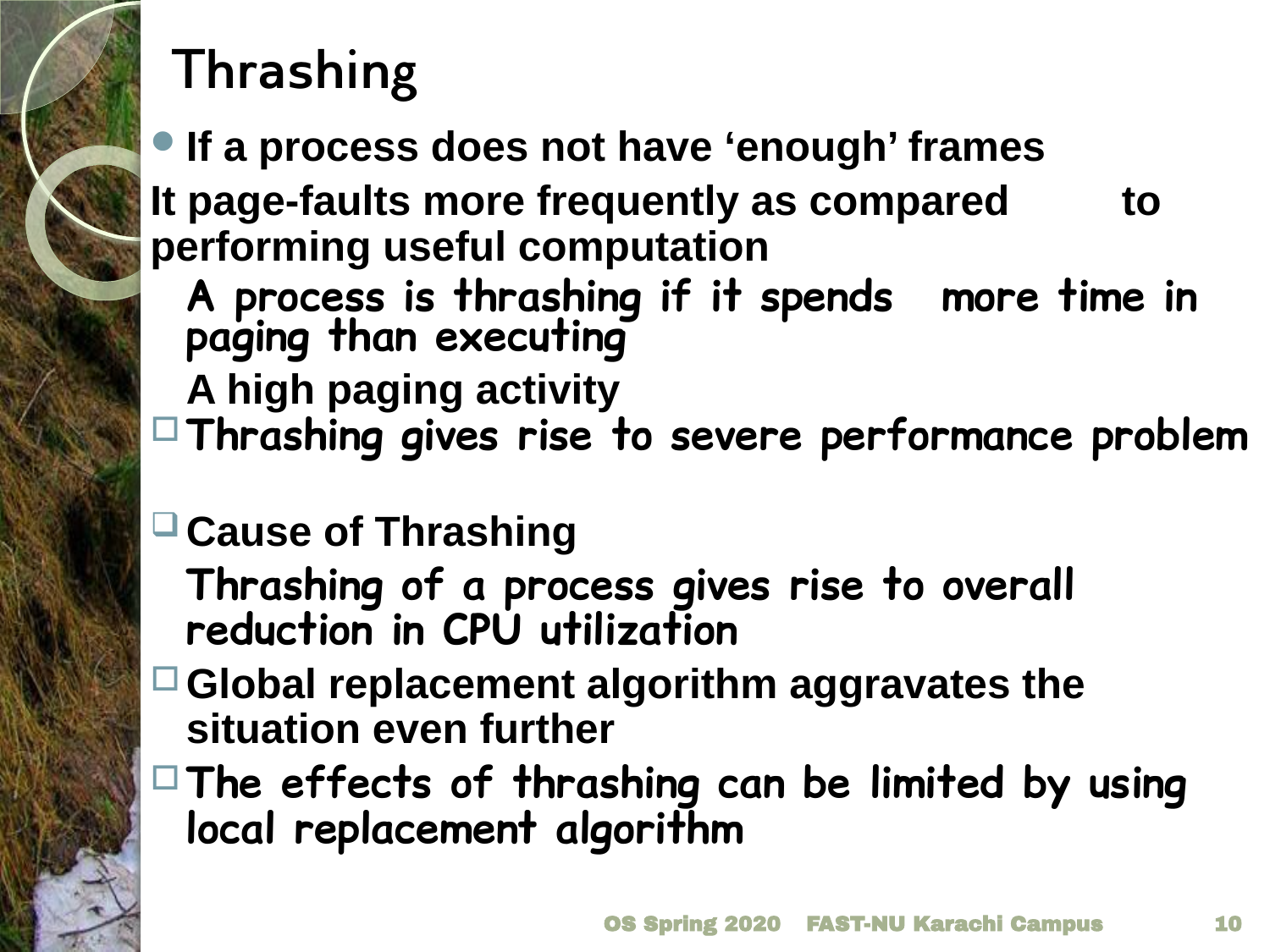

# Thrashing
If a process does not have ‘enough’ frames
	It page-faults more frequently as compared 	to performing useful computation
			A process is thrashing if it spends 		more time in paging than executing
				A high paging activity
Thrashing gives rise to severe performance problem

Cause of Thrashing
		Thrashing of a process gives rise to overall 	reduction in CPU utilization
Global replacement algorithm aggravates the situation even further
The effects of thrashing can be limited by using local replacement algorithm
OS Spring 2020
FAST-NU Karachi Campus
10